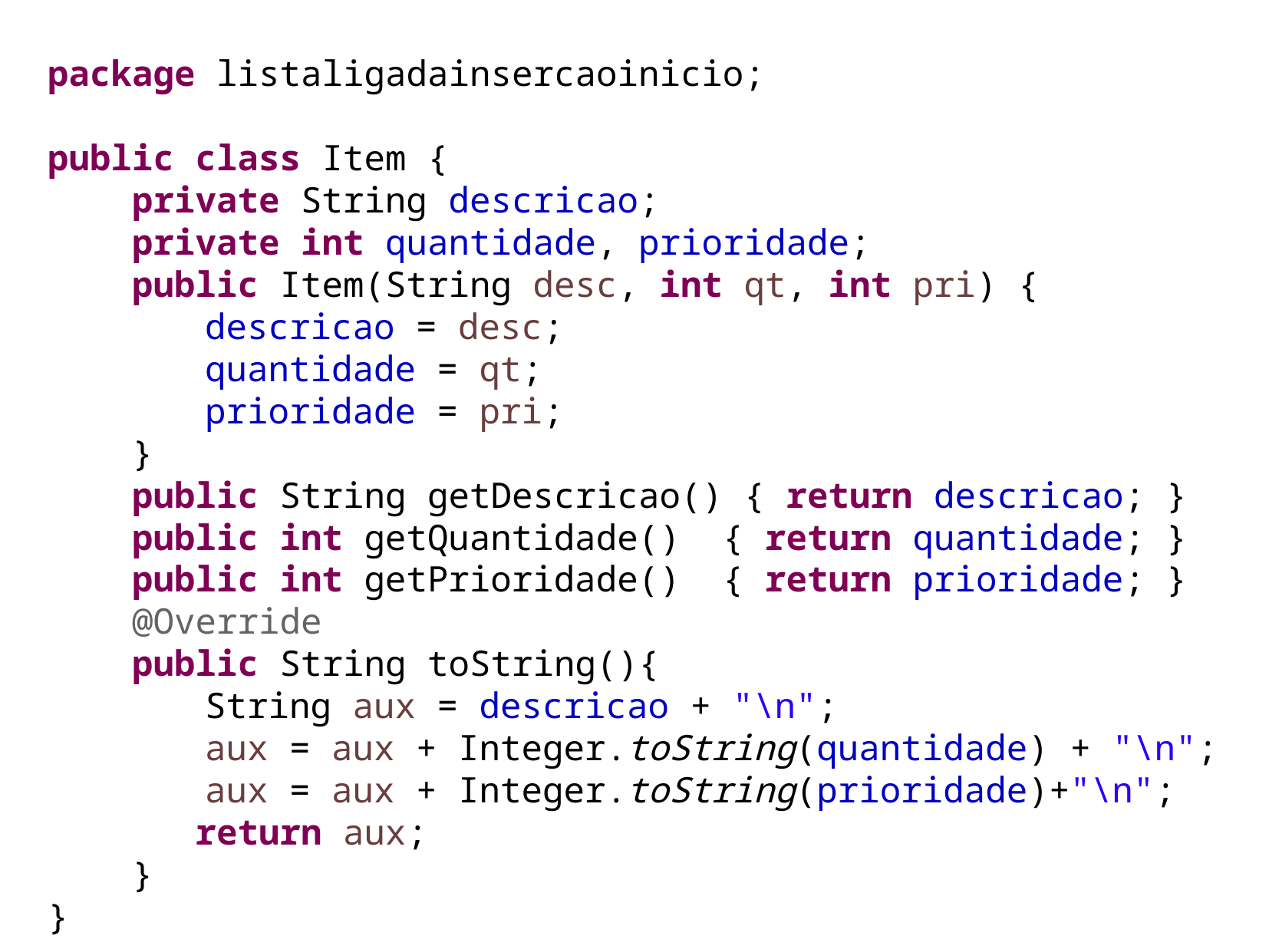

package listaligadainsercaoinicio;

public class Item {
    private String descricao;
    private int quantidade, prioridade;
    public Item(String desc, int qt, int pri) {
    	  descricao = desc;
    	  quantidade = qt;
    	  prioridade = pri;
    }
    public String getDescricao() { return descricao; }
    public int getQuantidade()  { return quantidade; }
    public int getPrioridade()  { return prioridade; }
    @Override
    public String toString(){
    	  String aux = descricao + "\n";
    	  aux = aux + Integer.toString(quantidade) + "\n";
    	  aux = aux + Integer.toString(prioridade)+"\n";
       return aux;
    }
}